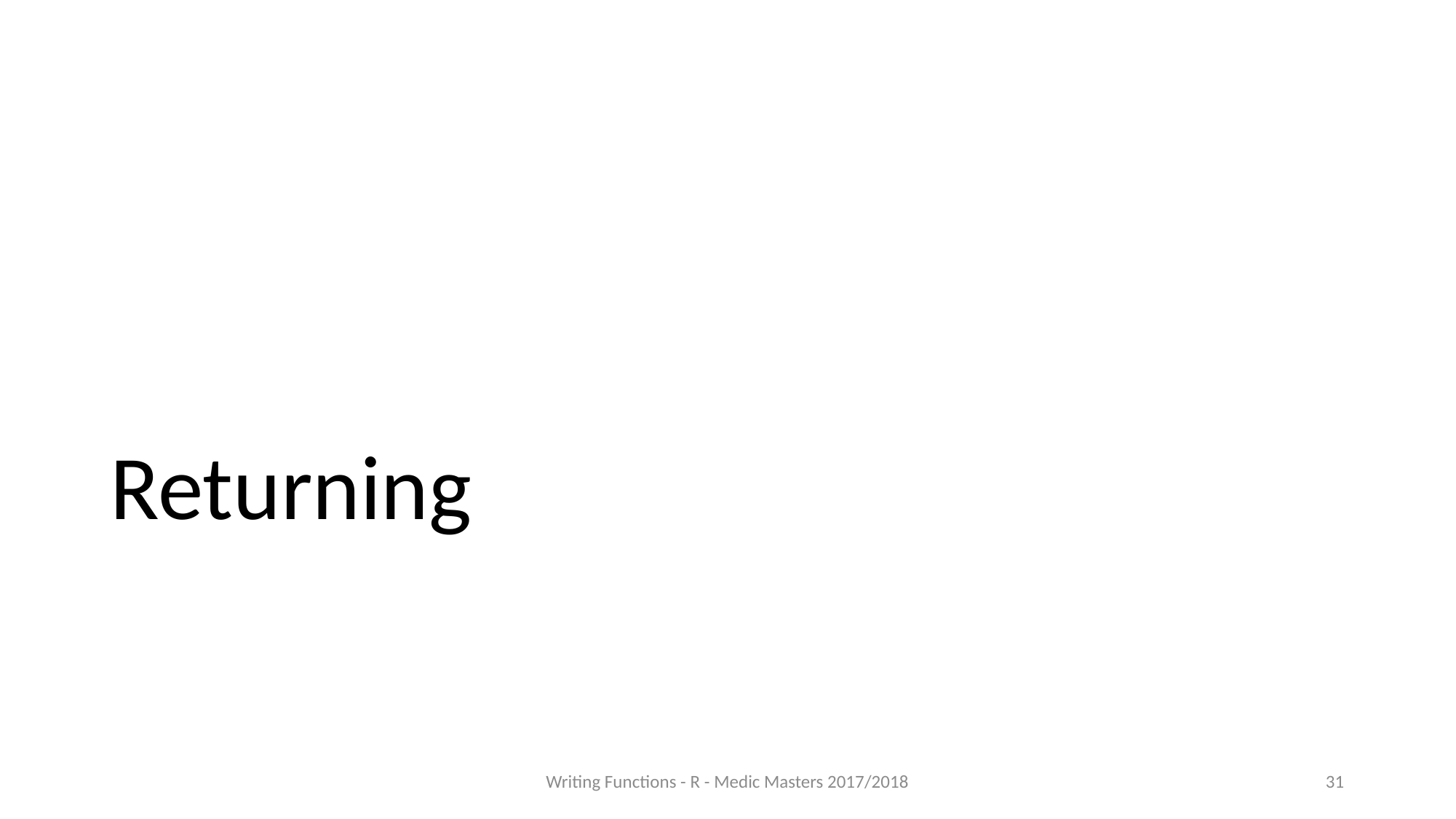

# Returning

Writing Functions - R - Medic Masters 2017/2018
31